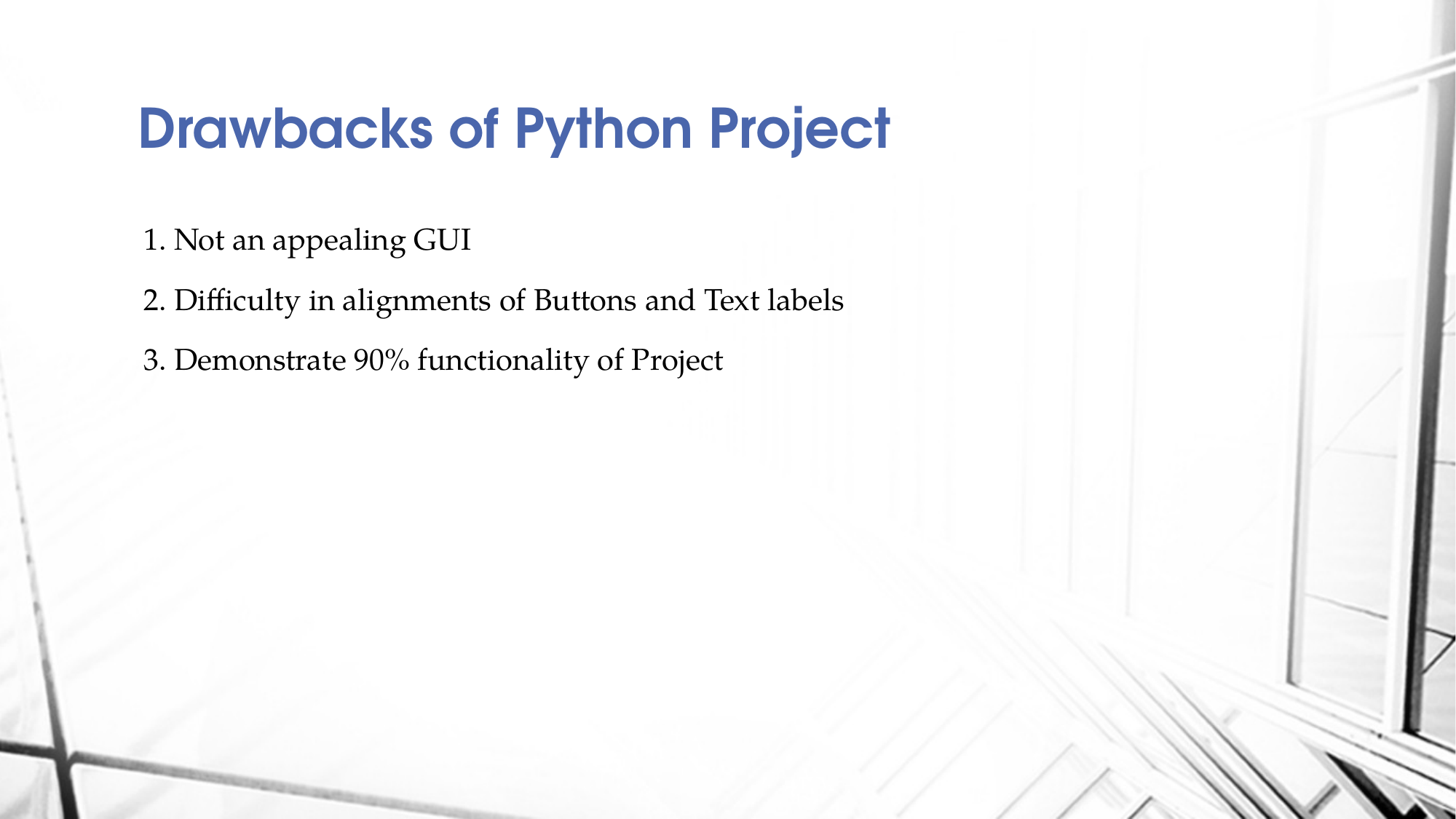

# Drawbacks of Python Project
1. Not an appealing GUI
2. Difficulty in alignments of Buttons and Text labels
3. Demonstrate 90% functionality of Project